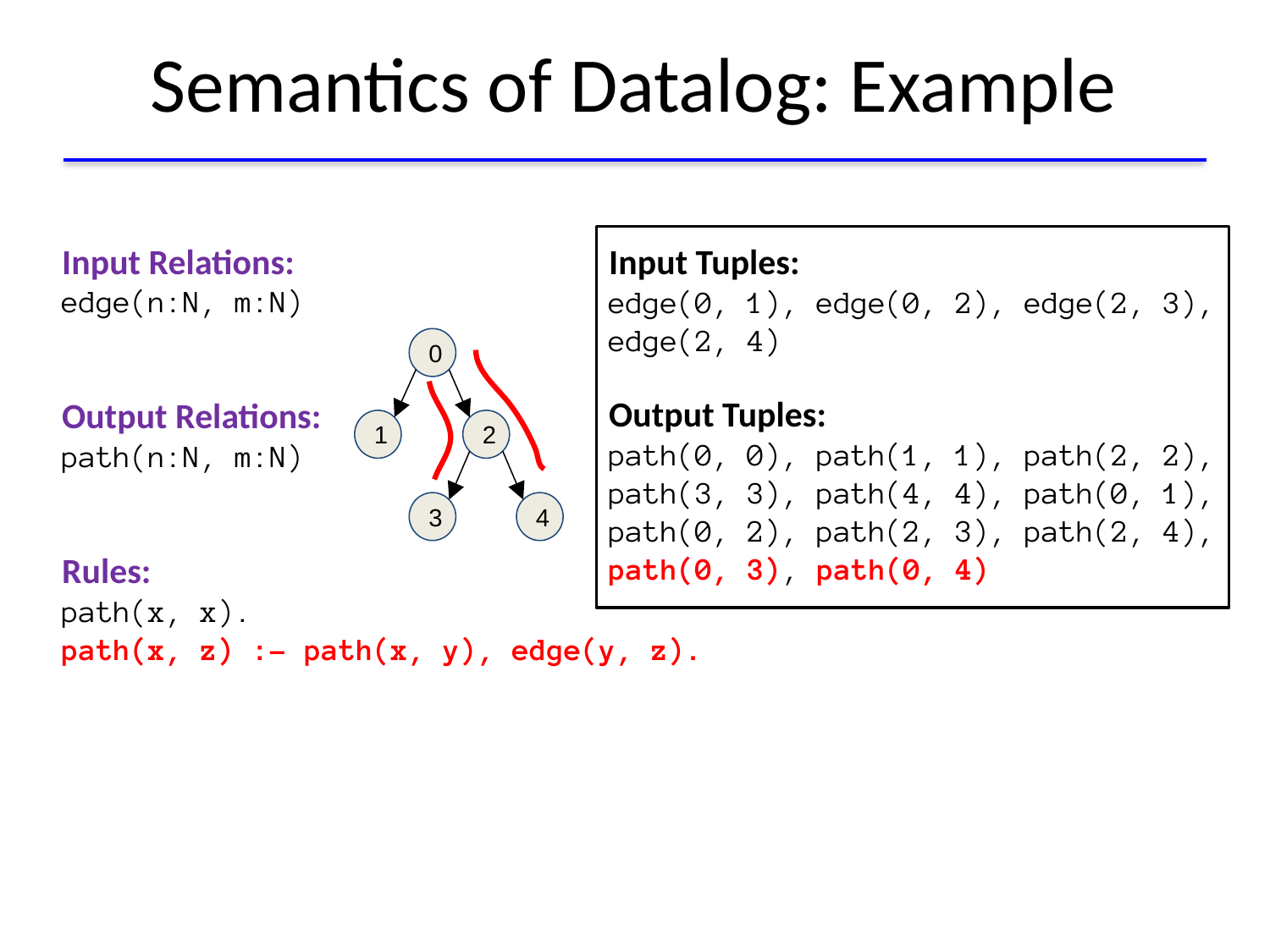

# Semantics of Datalog: Example
Input Relations:
edge(n:N, m:N)

Output Relations:
path(n:N, m:N)

Rules:
path(x, x).
path(x, z) :- path(x, y), edge(y, z).

Input Tuples:
edge(0, 1), edge(0, 2), edge(2, 3), edge(2, 4)

Output Tuples:
path(0, 0), path(1, 1), path(2, 2),
path(3, 3), path(4, 4), path(0, 1),
path(0, 2), path(2, 3), path(2, 4),
path(0, 3), path(0, 4)
0

1
2
3
4